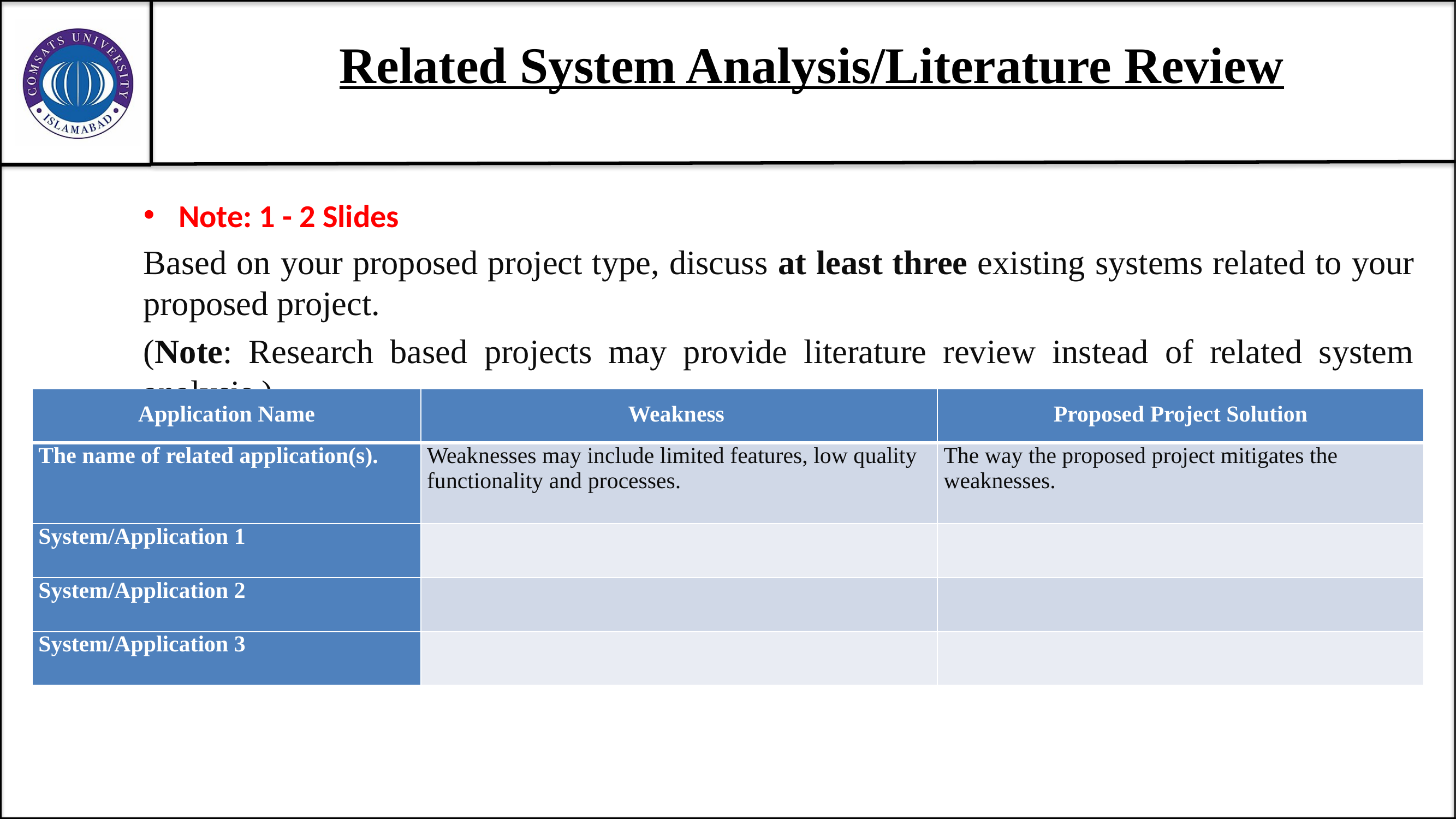

# Related System Analysis/Literature Review
Note: 1 - 2 Slides
Based on your proposed project type, discuss at least three existing systems related to your proposed project.
(Note: Research based projects may provide literature review instead of related system analysis.)

| Application Name | Weakness | Proposed Project Solution |
| --- | --- | --- |
| The name of related application(s). | Weaknesses may include limited features, low quality functionality and processes. | The way the proposed project mitigates the weaknesses. |
| System/Application 1 |  |  |
| System/Application 2 |  |  |
| System/Application 3 |  |  |
11